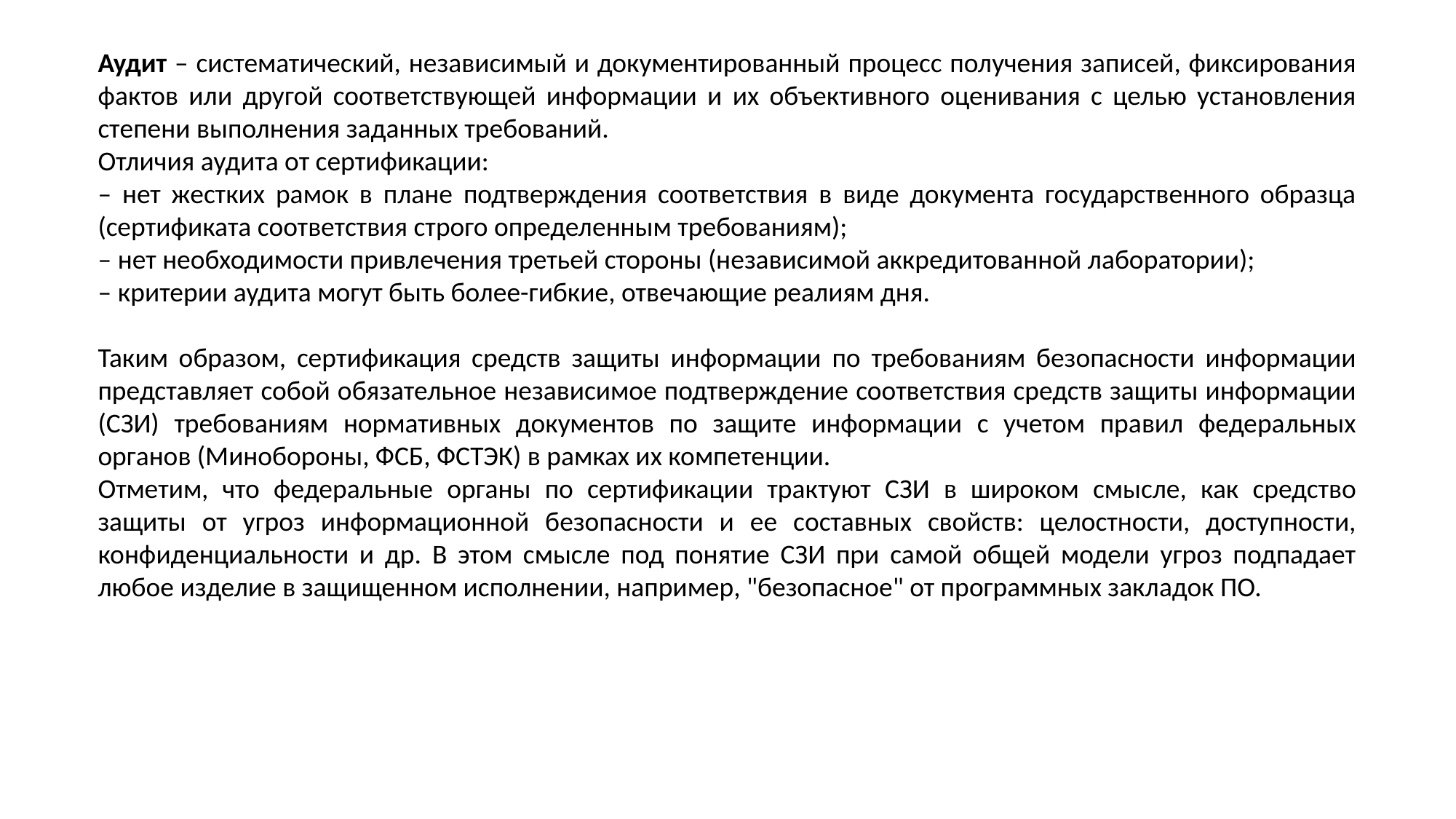

Аудит – систематический, независимый и документированный процесс получения записей, фиксирования фактов или другой соответствующей информации и их объективного оценивания с целью установления степени выполнения заданных требований.
Отличия аудита от сертификации:
– нет жестких рамок в плане подтверждения соответствия в виде документа государственного образца (сертификата соответствия строго определенным требованиям);
– нет необходимости привлечения третьей стороны (независимой аккредитованной лаборатории);
– критерии аудита могут быть более-гибкие, отвечающие реалиям дня.

Таким образом, сертификация средств защиты информации по требованиям безопасности информации представляет собой обязательное независимое подтверждение соответствия средств защиты информации (СЗИ) требованиям нормативных документов по защите информации с учетом правил федеральных органов (Минобороны, ФСБ, ФСТЭК) в рамках их компетенции.
Отметим, что федеральные органы по сертификации трактуют СЗИ в широком смысле, как средство защиты от угроз информационной безопасности и ее составных свойств: целостности, доступности, конфиденциальности и др. В этом смысле под понятие СЗИ при самой общей модели угроз подпадает любое изделие в защищенном исполнении, например, "безопасное" от программных закладок ПО.